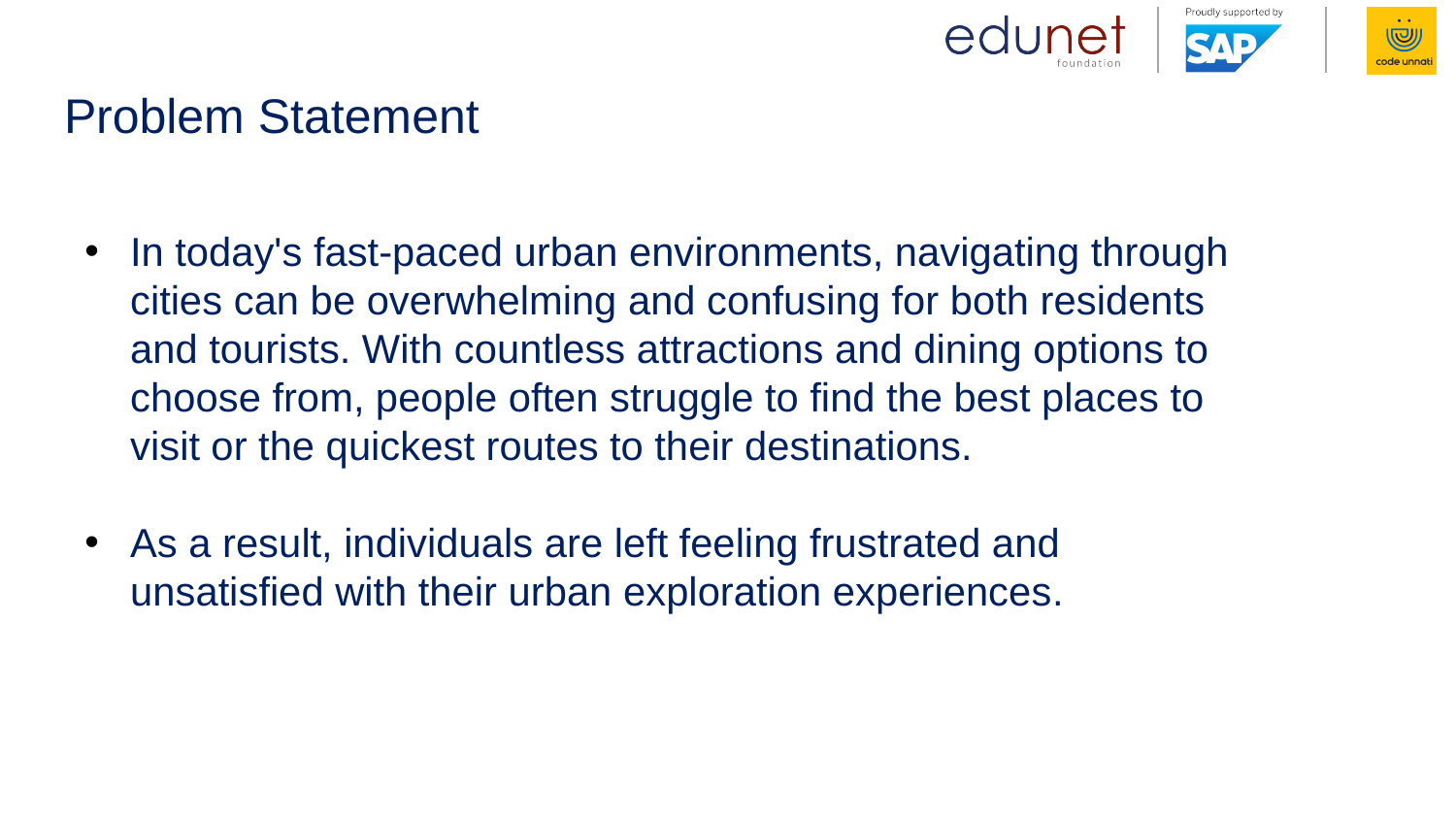

# Problem Statement
In today's fast-paced urban environments, navigating through cities can be overwhelming and confusing for both residents and tourists. With countless attractions and dining options to choose from, people often struggle to find the best places to visit or the quickest routes to their destinations.

As a result, individuals are left feeling frustrated and unsatisfied with their urban exploration experiences.